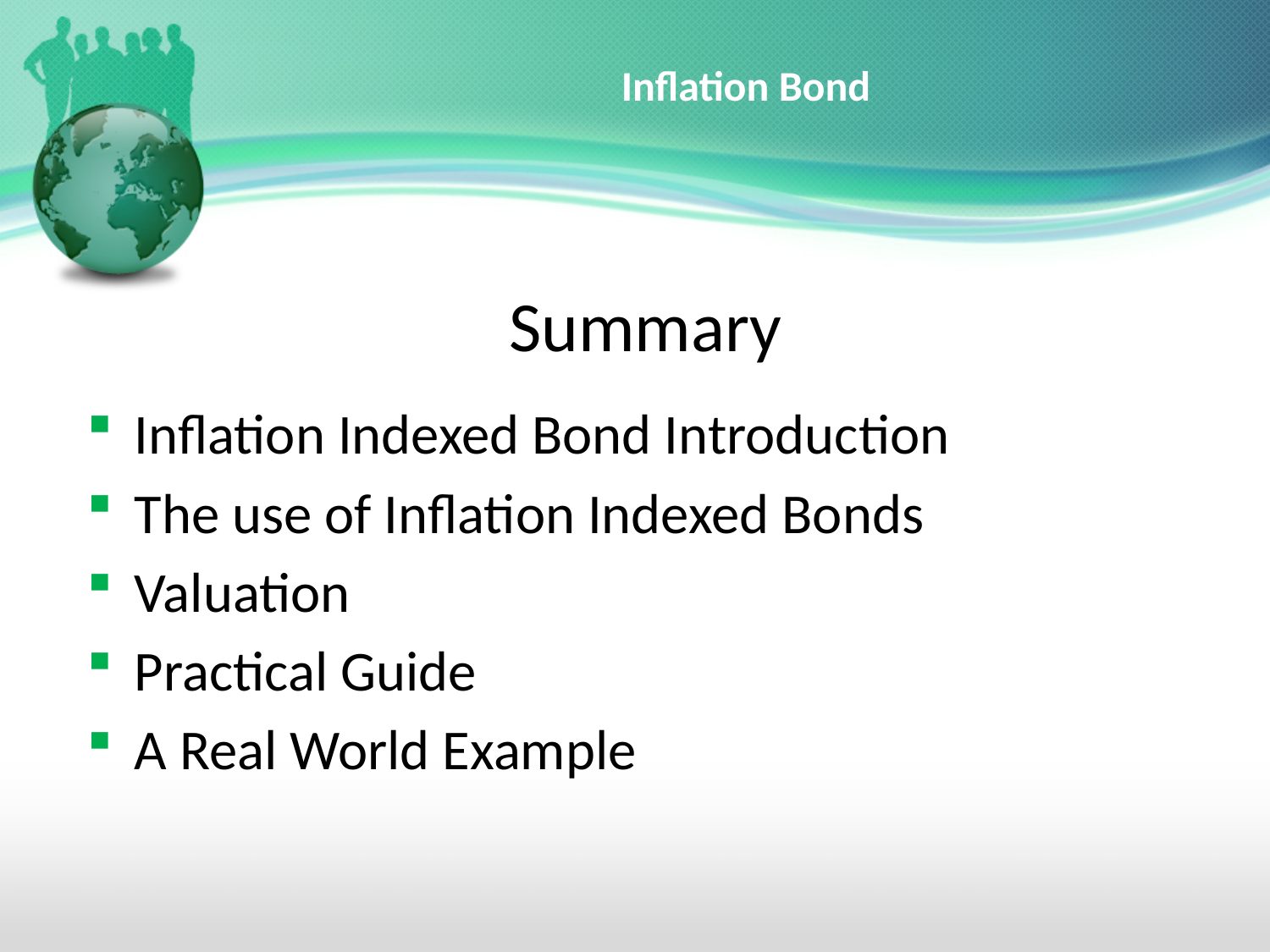

# Inflation Bond
Summary
Inflation Indexed Bond Introduction
The use of Inflation Indexed Bonds
Valuation
Practical Guide
A Real World Example